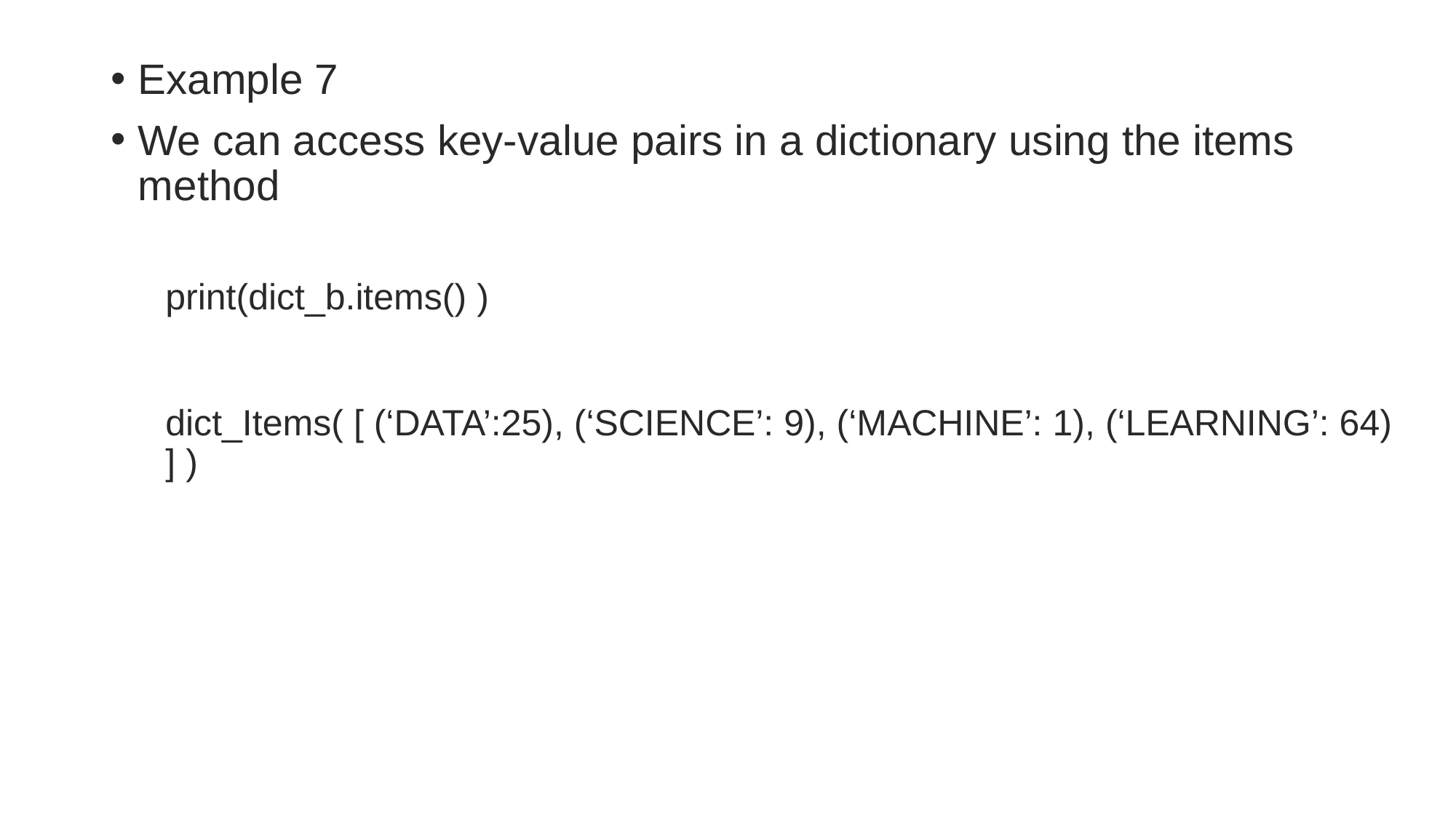

Example 7
We can access key-value pairs in a dictionary using the items method

print(dict_b.items() )
dict_Items( [ (‘DATA’:25), (‘SCIENCE’: 9), (‘MACHINE’: 1), (‘LEARNING’: 64) ] )